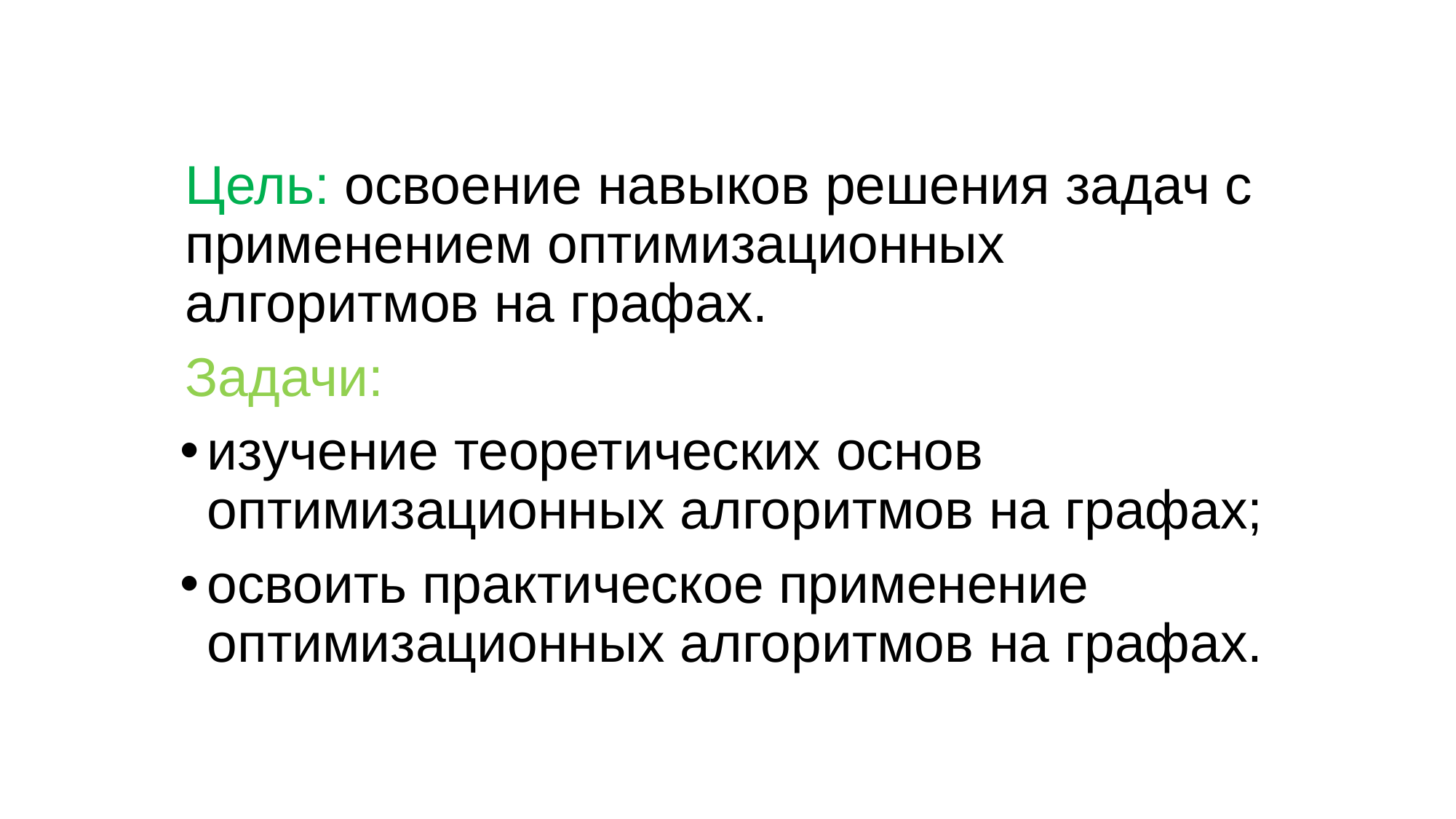

Цель: освоение навыков решения задач с применением оптимизационных алгоритмов на графах.
Задачи:
изучение теоретических основ оптимизационных алгоритмов на графах;
освоить практическое применение оптимизационных алгоритмов на графах.